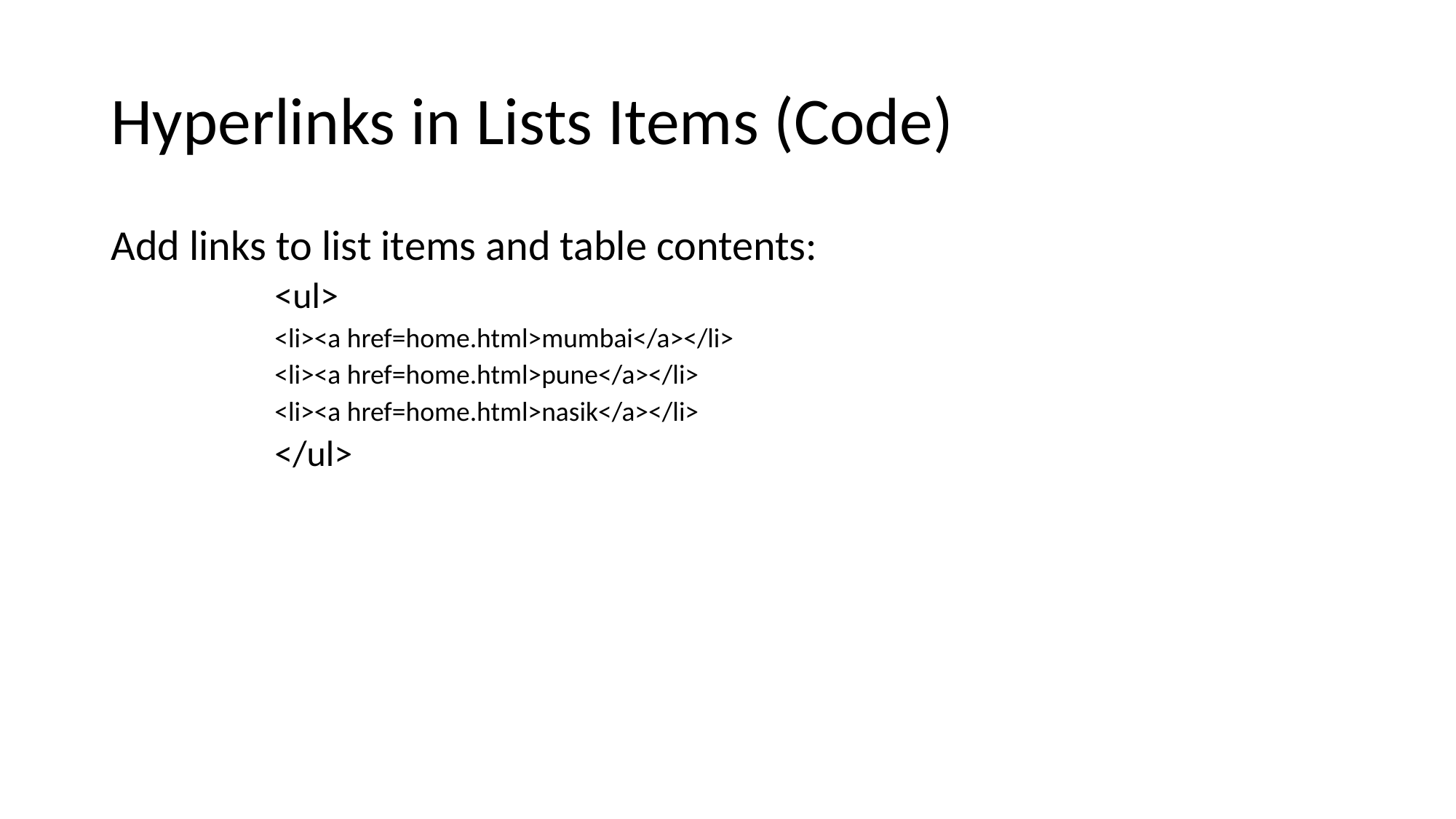

# Hyperlinks in Lists Items (Code)
Add links to list items and table contents:
	<ul>
<li><a href=home.html>mumbai</a></li>
<li><a href=home.html>pune</a></li>
<li><a href=home.html>nasik</a></li>
	</ul>